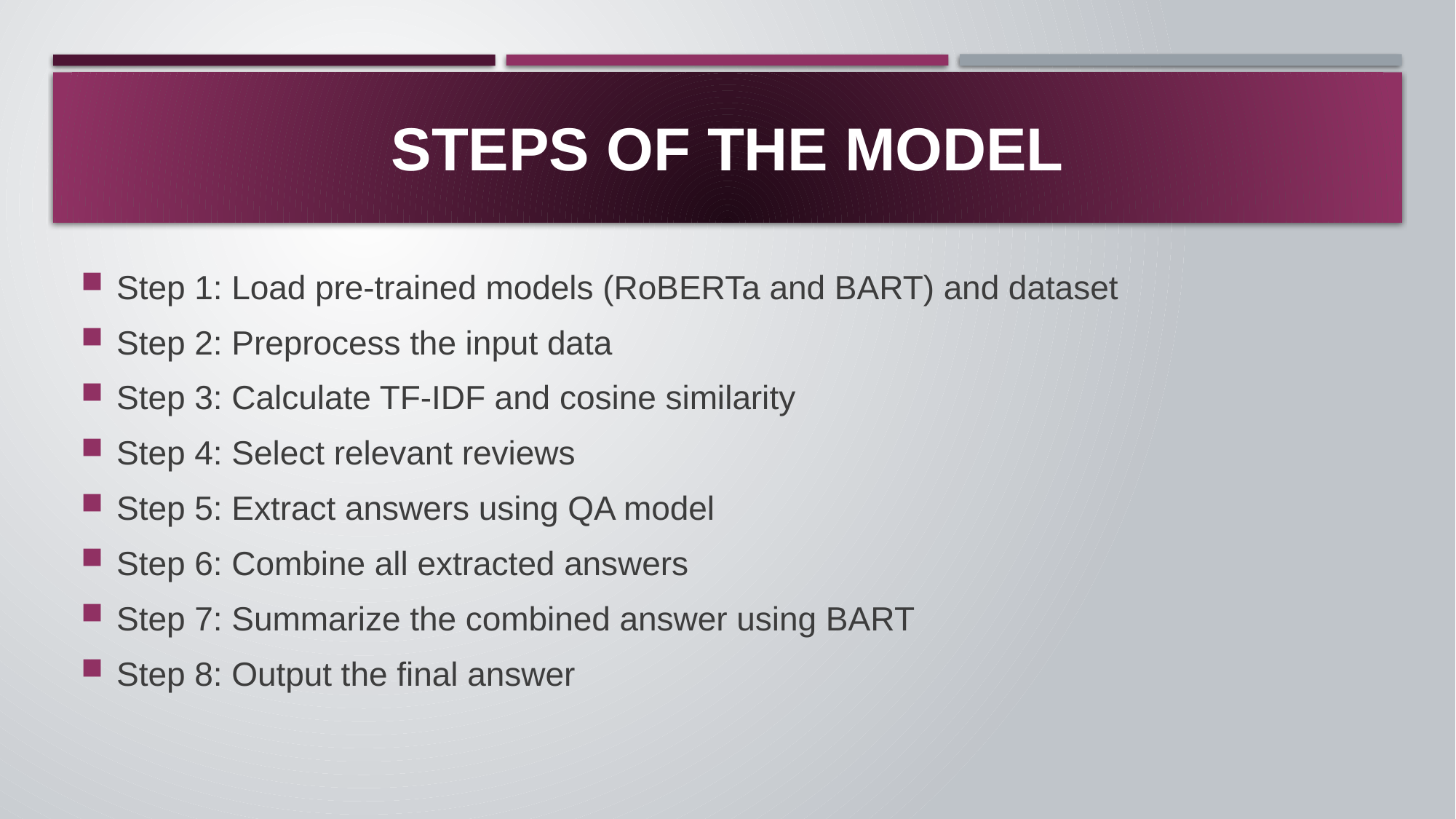

# Steps of the model
Step 1: Load pre-trained models (RoBERTa and BART) and dataset
Step 2: Preprocess the input data
Step 3: Calculate TF-IDF and cosine similarity
Step 4: Select relevant reviews
Step 5: Extract answers using QA model
Step 6: Combine all extracted answers
Step 7: Summarize the combined answer using BART
Step 8: Output the final answer